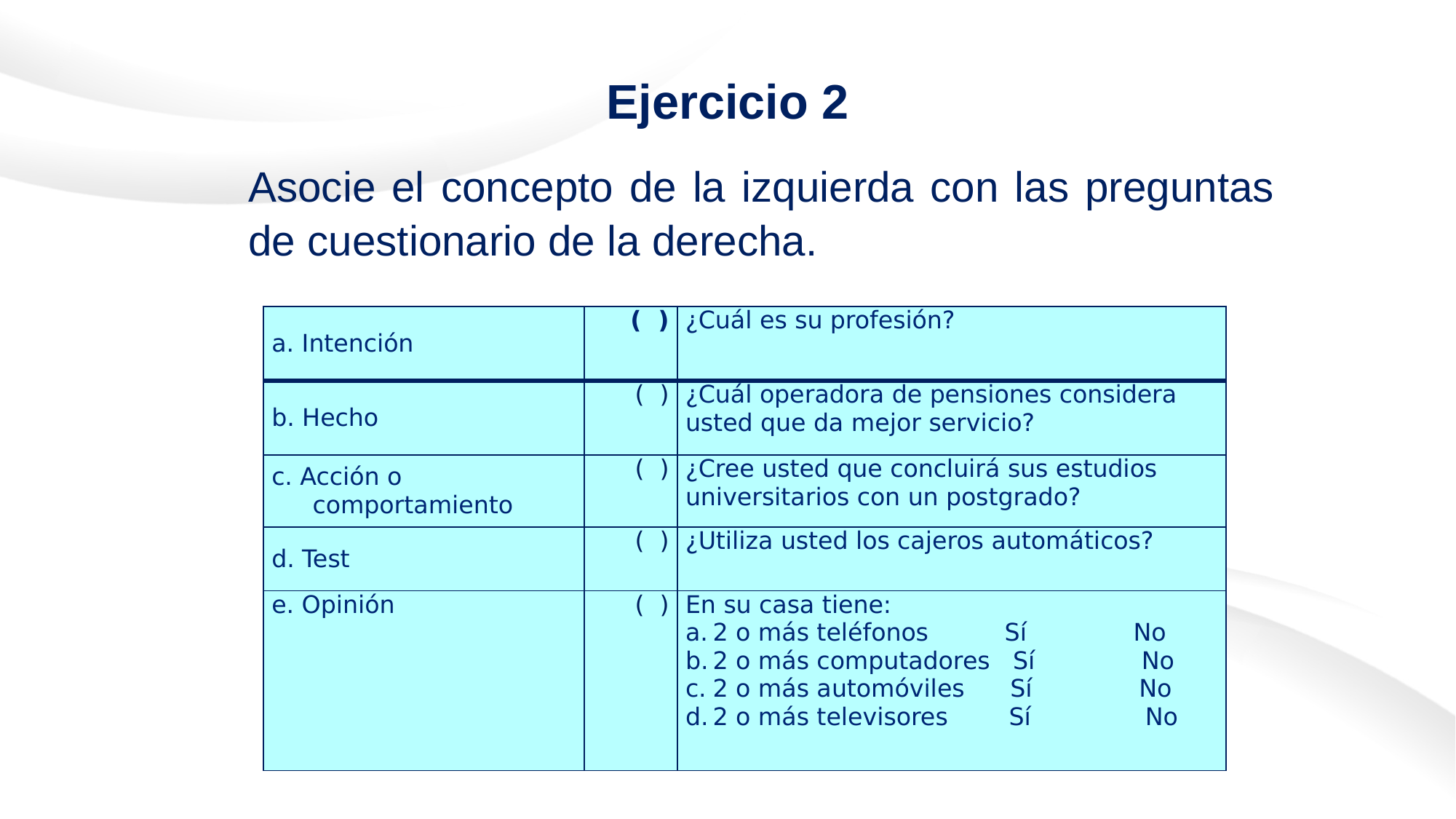

# Ejercicio 2
Asocie el concepto de la izquierda con las preguntas de cuestionario de la derecha.
| a. Intención | ( ) | ¿Cuál es su profesión? |
| --- | --- | --- |
| b. Hecho | ( ) | ¿Cuál operadora de pensiones considera usted que da mejor servicio? |
| c. Acción o comportamiento | ( ) | ¿Cree usted que concluirá sus estudios universitarios con un postgrado? |
| d. Test | ( ) | ¿Utiliza usted los cajeros automáticos? |
| e. Opinión | ( ) | En su casa tiene: 2 o más teléfonos Sí No 2 o más computadores Sí No 2 o más automóviles Sí No 2 o más televisores Sí No |